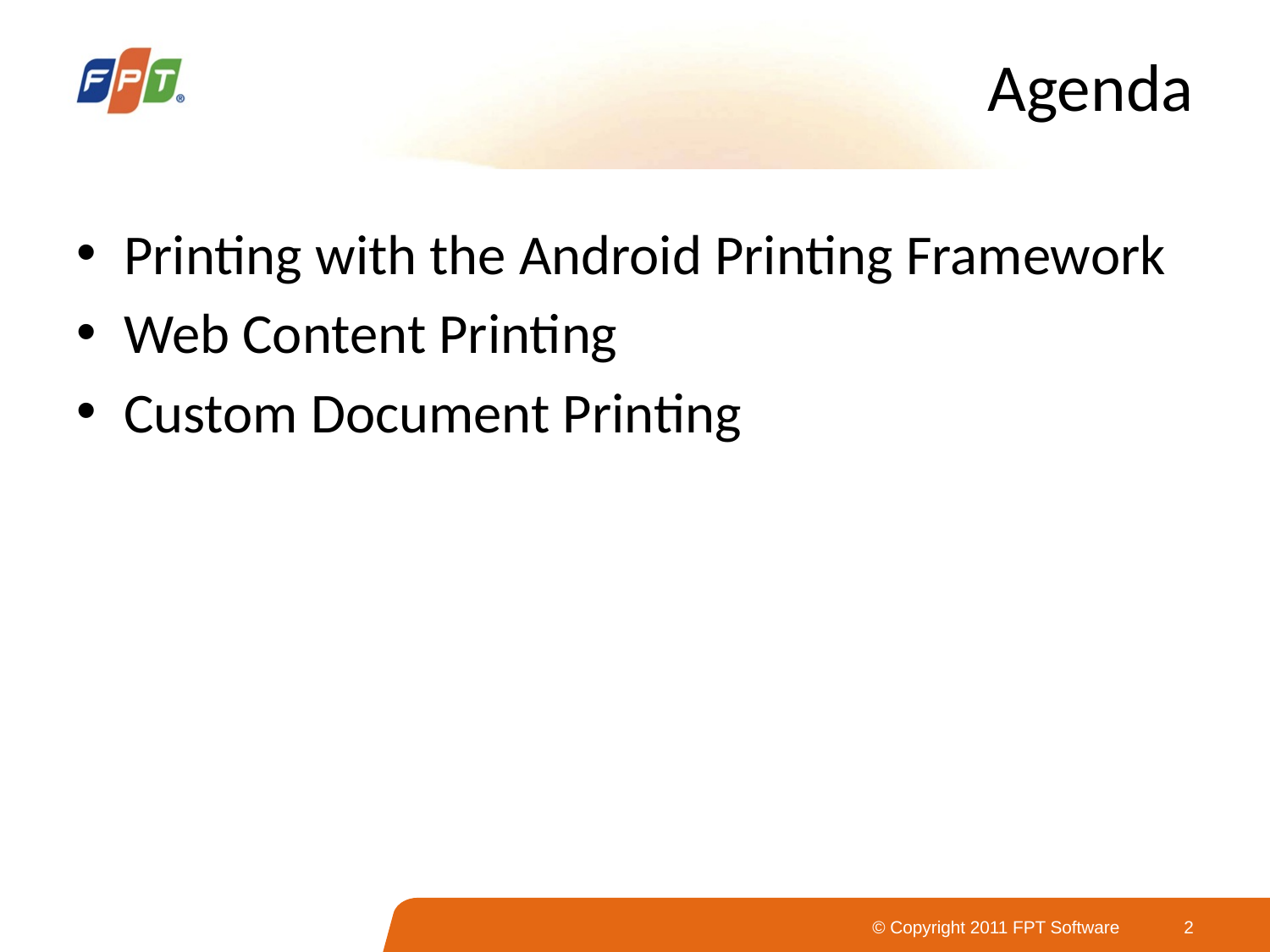

# Agenda
Printing with the Android Printing Framework
Web Content Printing
Custom Document Printing